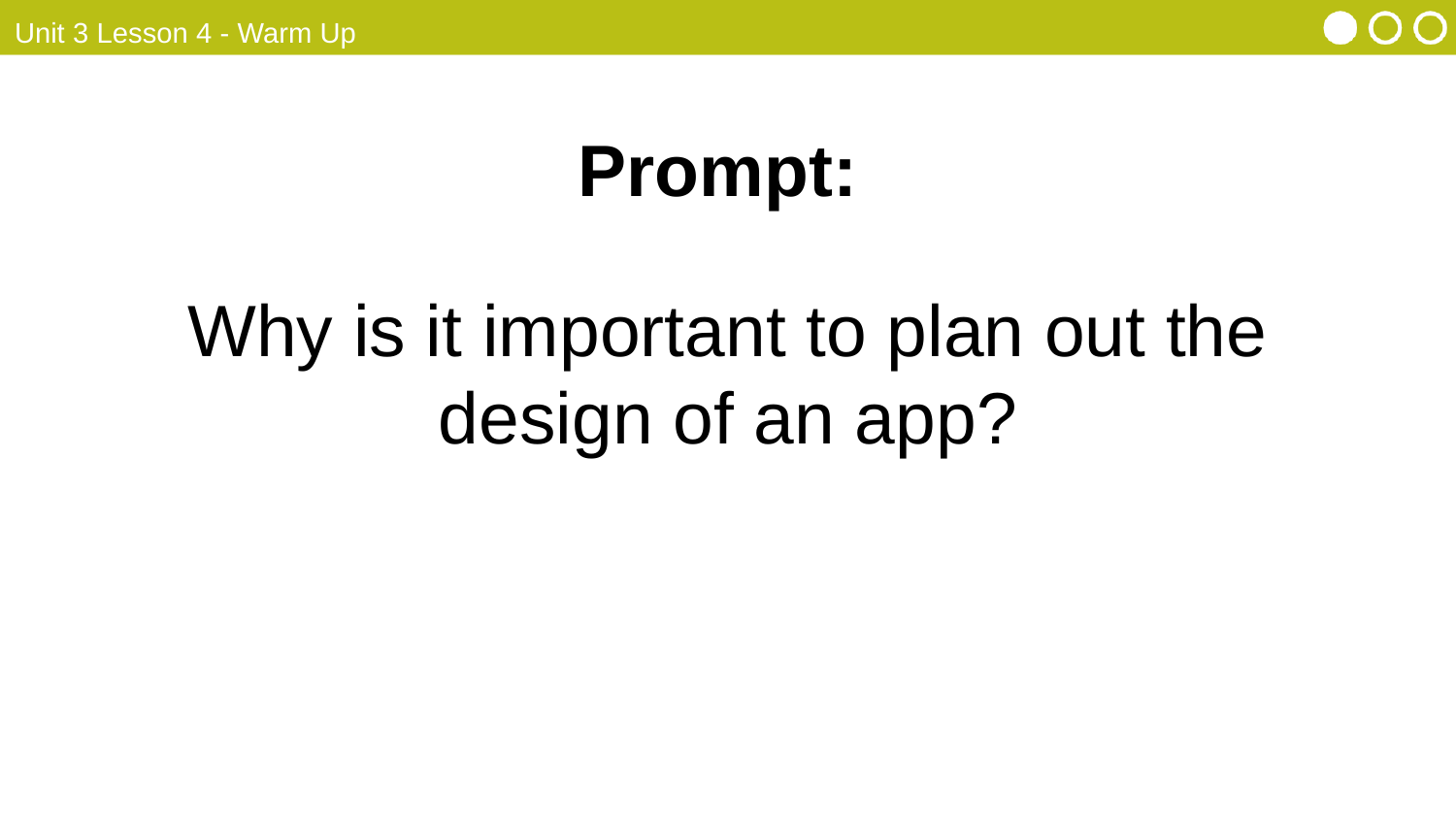

Unit 3 Lesson 4 - Warm Up
Prompt:

Why is it important to plan out the design of an app?